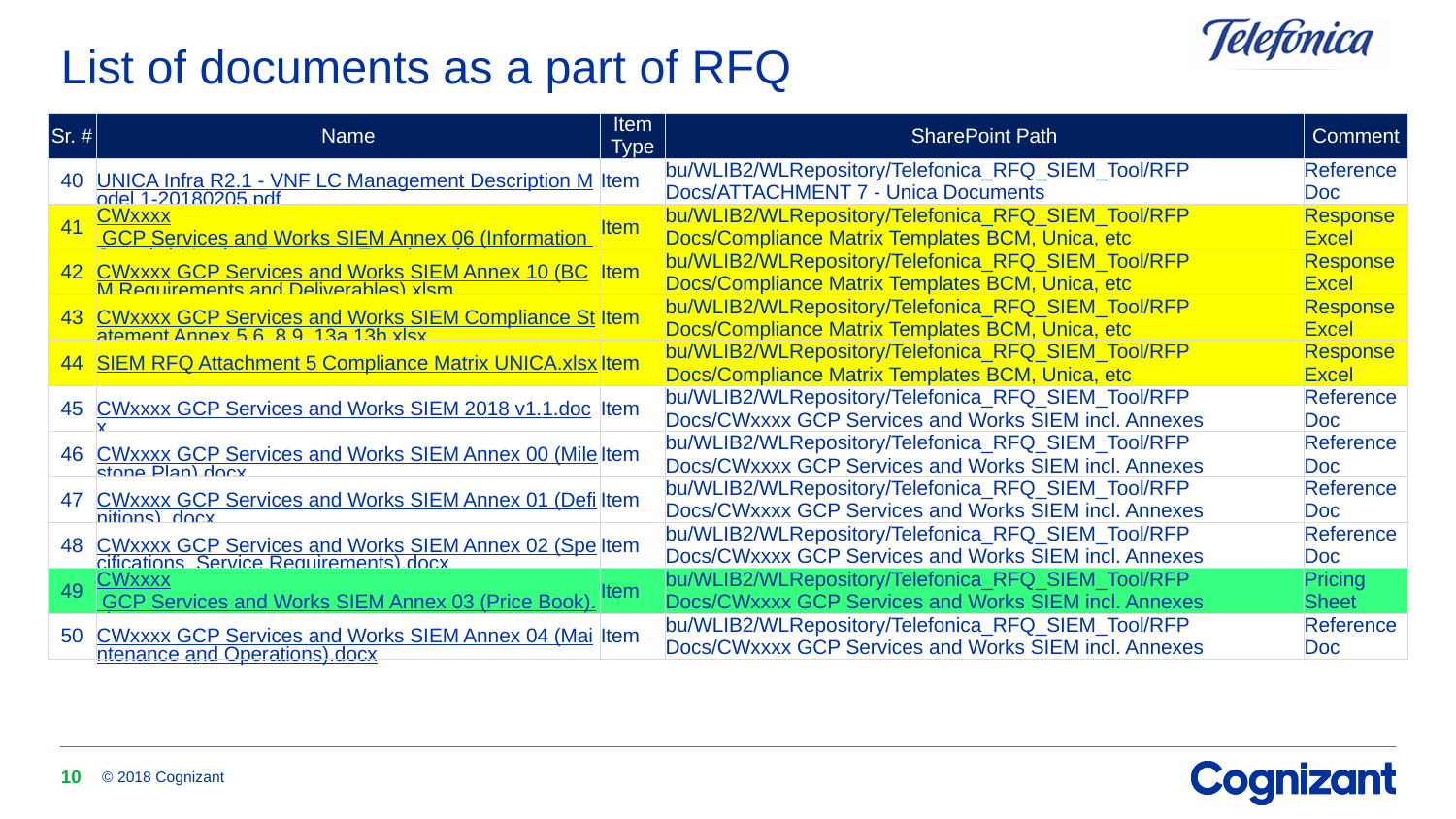

# List of documents as a part of RFQ
| Sr. # | Name | Item Type | SharePoint Path | Comment |
| --- | --- | --- | --- | --- |
| 40 | UNICA Infra R2.1 - VNF LC Management Description Model 1-20180205.pdf | Item | bu/WLIB2/WLRepository/Telefonica\_RFQ\_SIEM\_Tool/RFP Docs/ATTACHMENT 7 - Unica Documents | Reference Doc |
| 41 | CWxxxx GCP Services and Works SIEM Annex 06 (Information Security) Vendor\_Response\_Template.xlsx | Item | bu/WLIB2/WLRepository/Telefonica\_RFQ\_SIEM\_Tool/RFP Docs/Compliance Matrix Templates BCM, Unica, etc | Response Excel |
| 42 | CWxxxx GCP Services and Works SIEM Annex 10 (BCM Requirements and Deliverables).xlsm | Item | bu/WLIB2/WLRepository/Telefonica\_RFQ\_SIEM\_Tool/RFP Docs/Compliance Matrix Templates BCM, Unica, etc | Response Excel |
| 43 | CWxxxx GCP Services and Works SIEM Compliance Statement Annex 5,6, 8,9, 13a,13b.xlsx | Item | bu/WLIB2/WLRepository/Telefonica\_RFQ\_SIEM\_Tool/RFP Docs/Compliance Matrix Templates BCM, Unica, etc | Response Excel |
| 44 | SIEM RFQ Attachment 5 Compliance Matrix UNICA.xlsx | Item | bu/WLIB2/WLRepository/Telefonica\_RFQ\_SIEM\_Tool/RFP Docs/Compliance Matrix Templates BCM, Unica, etc | Response Excel |
| 45 | CWxxxx GCP Services and Works SIEM 2018 v1.1.docx | Item | bu/WLIB2/WLRepository/Telefonica\_RFQ\_SIEM\_Tool/RFP Docs/CWxxxx GCP Services and Works SIEM incl. Annexes | Reference Doc |
| 46 | CWxxxx GCP Services and Works SIEM Annex 00 (Milestone Plan).docx | Item | bu/WLIB2/WLRepository/Telefonica\_RFQ\_SIEM\_Tool/RFP Docs/CWxxxx GCP Services and Works SIEM incl. Annexes | Reference Doc |
| 47 | CWxxxx GCP Services and Works SIEM Annex 01 (Definitions) .docx | Item | bu/WLIB2/WLRepository/Telefonica\_RFQ\_SIEM\_Tool/RFP Docs/CWxxxx GCP Services and Works SIEM incl. Annexes | Reference Doc |
| 48 | CWxxxx GCP Services and Works SIEM Annex 02 (Specifications\_Service Requirements).docx | Item | bu/WLIB2/WLRepository/Telefonica\_RFQ\_SIEM\_Tool/RFP Docs/CWxxxx GCP Services and Works SIEM incl. Annexes | Reference Doc |
| 49 | CWxxxx GCP Services and Works SIEM Annex 03 (Price Book).xlsx | Item | bu/WLIB2/WLRepository/Telefonica\_RFQ\_SIEM\_Tool/RFP Docs/CWxxxx GCP Services and Works SIEM incl. Annexes | Pricing Sheet |
| 50 | CWxxxx GCP Services and Works SIEM Annex 04 (Maintenance and Operations).docx | Item | bu/WLIB2/WLRepository/Telefonica\_RFQ\_SIEM\_Tool/RFP Docs/CWxxxx GCP Services and Works SIEM incl. Annexes | Reference Doc |
10
© 2018 Cognizant